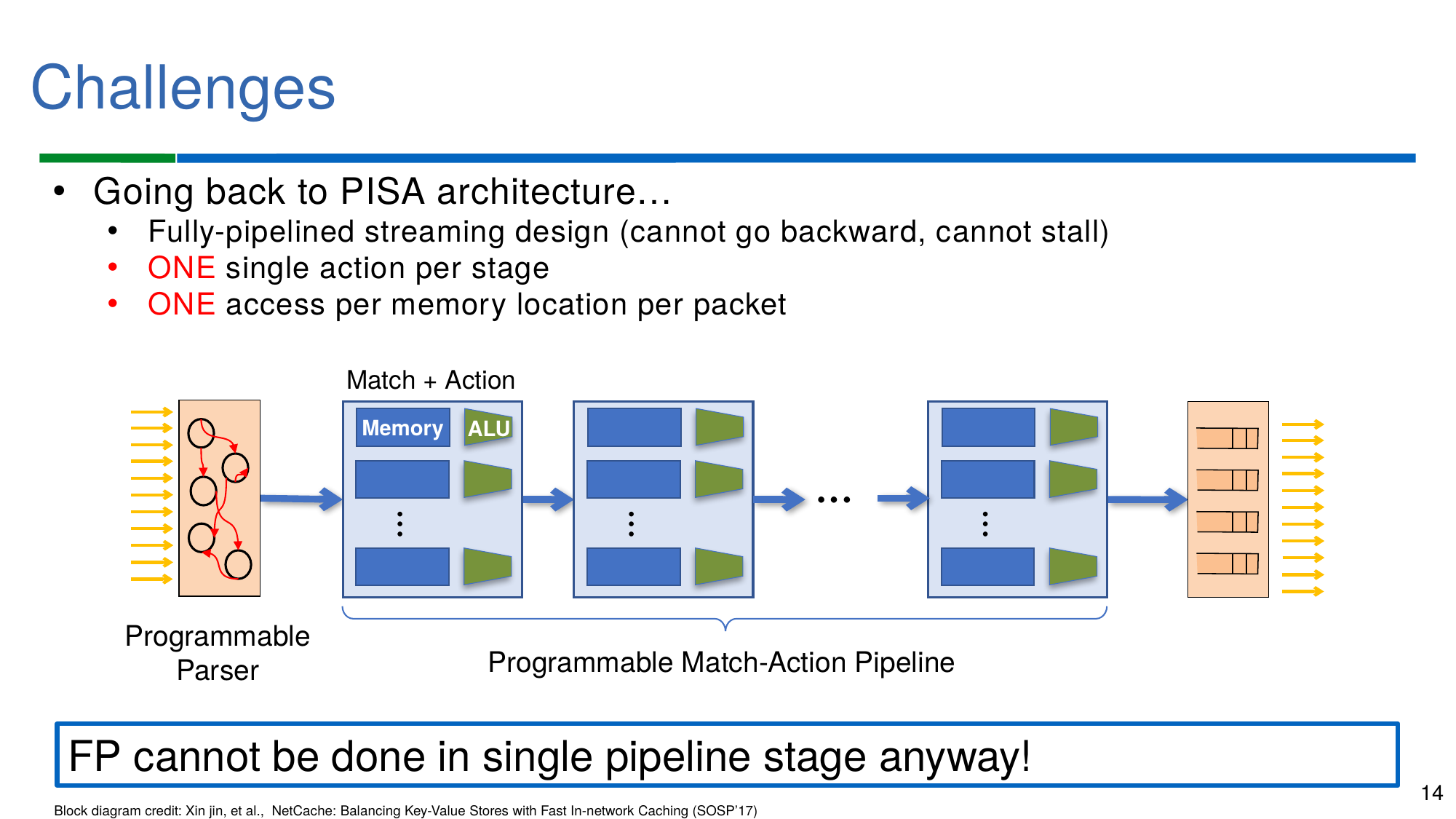

Challenges

Going back to PISA architecture…
Fully-pipelined streaming design (cannot go backward, cannot stall)
ONE single action per stage
ONE access per memory location per packet

Match + Action

Memory

ALU

…

…
…
…

Programmable Parser
Programmable Match-Action Pipeline
FP cannot be done in single pipeline stage anyway!
14
Block diagram credit: Xin jin, et al.,  NetCache: Balancing Key-Value Stores with Fast In-network Caching (SOSP’17)